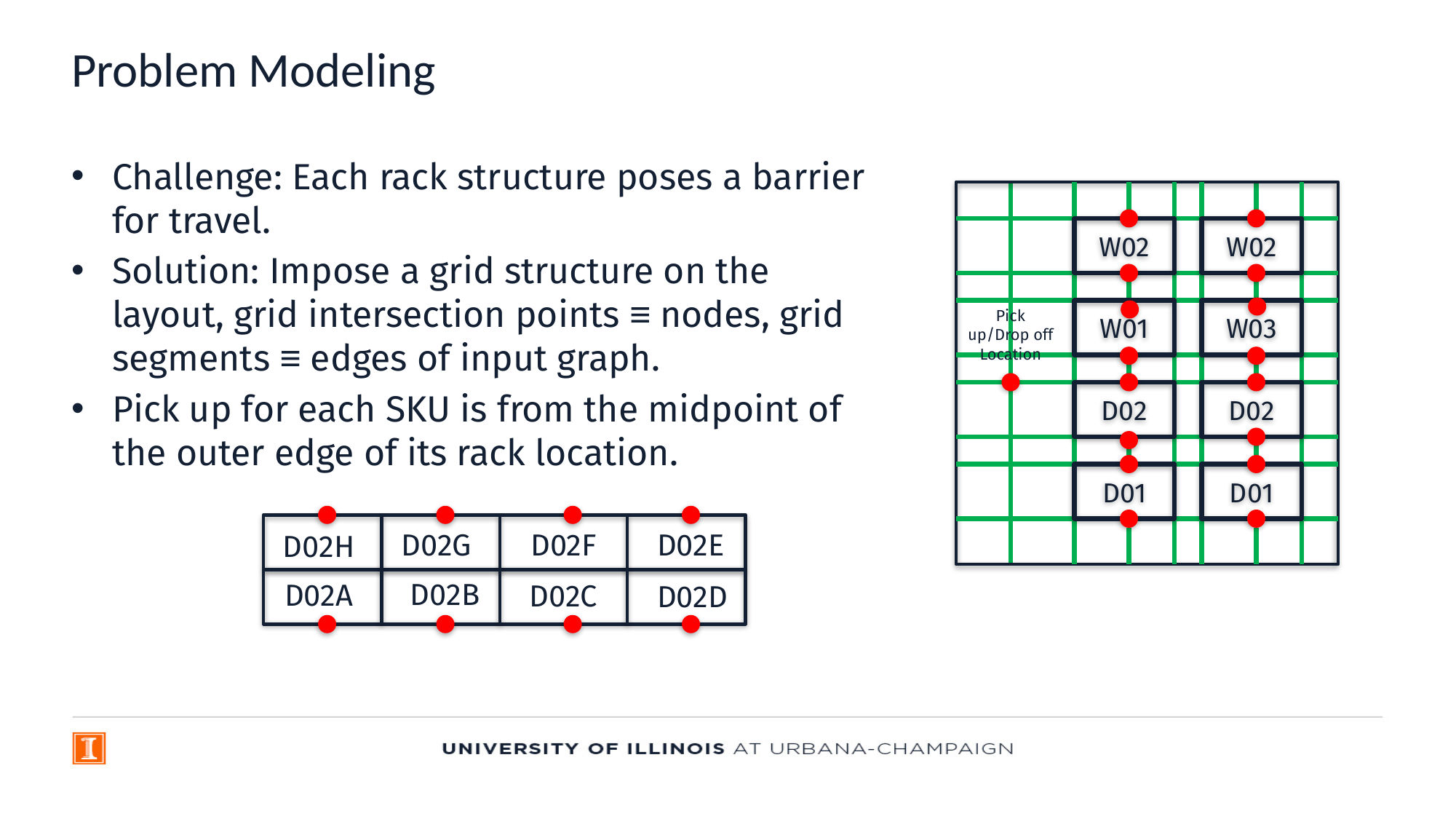

# Problem Modeling
Challenge: Each rack structure poses a barrier for travel.
Solution: Impose a grid structure on the layout, grid intersection points ≡ nodes, grid segments ≡ edges of input graph.
Pick up for each SKU is from the midpoint of the outer edge of its rack location.

W02
W02

W01

W03
Pick up/Drop off Location

D02
D02

D01
D01

D02G
D02F
D02E
D02H

D02B
D02A
D02C
D02D